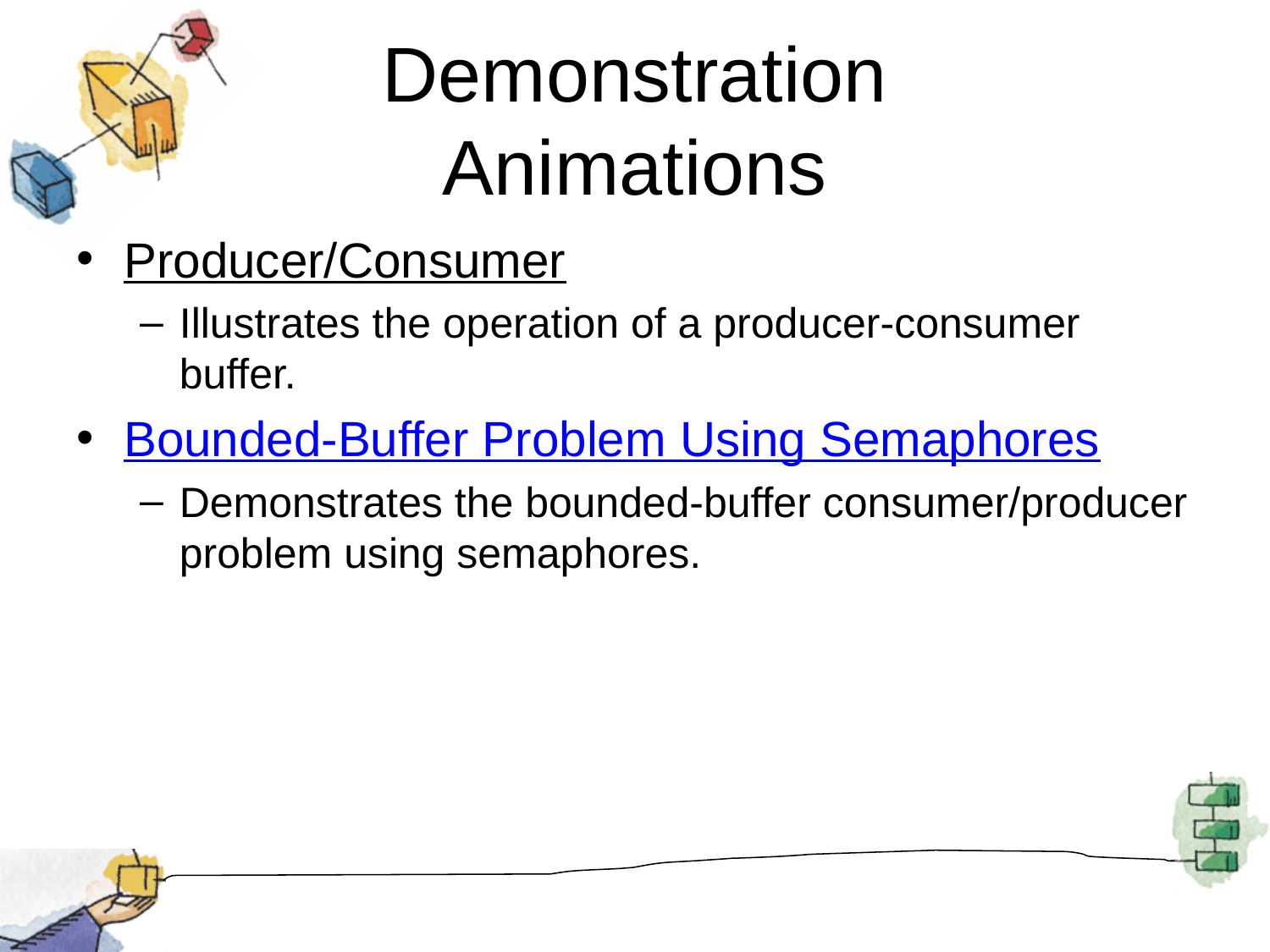

# Demonstration Animations
Producer/Consumer
Illustrates the operation of a producer-consumer buffer.
Bounded-Buffer Problem Using Semaphores
Demonstrates the bounded-buffer consumer/producer problem using semaphores.